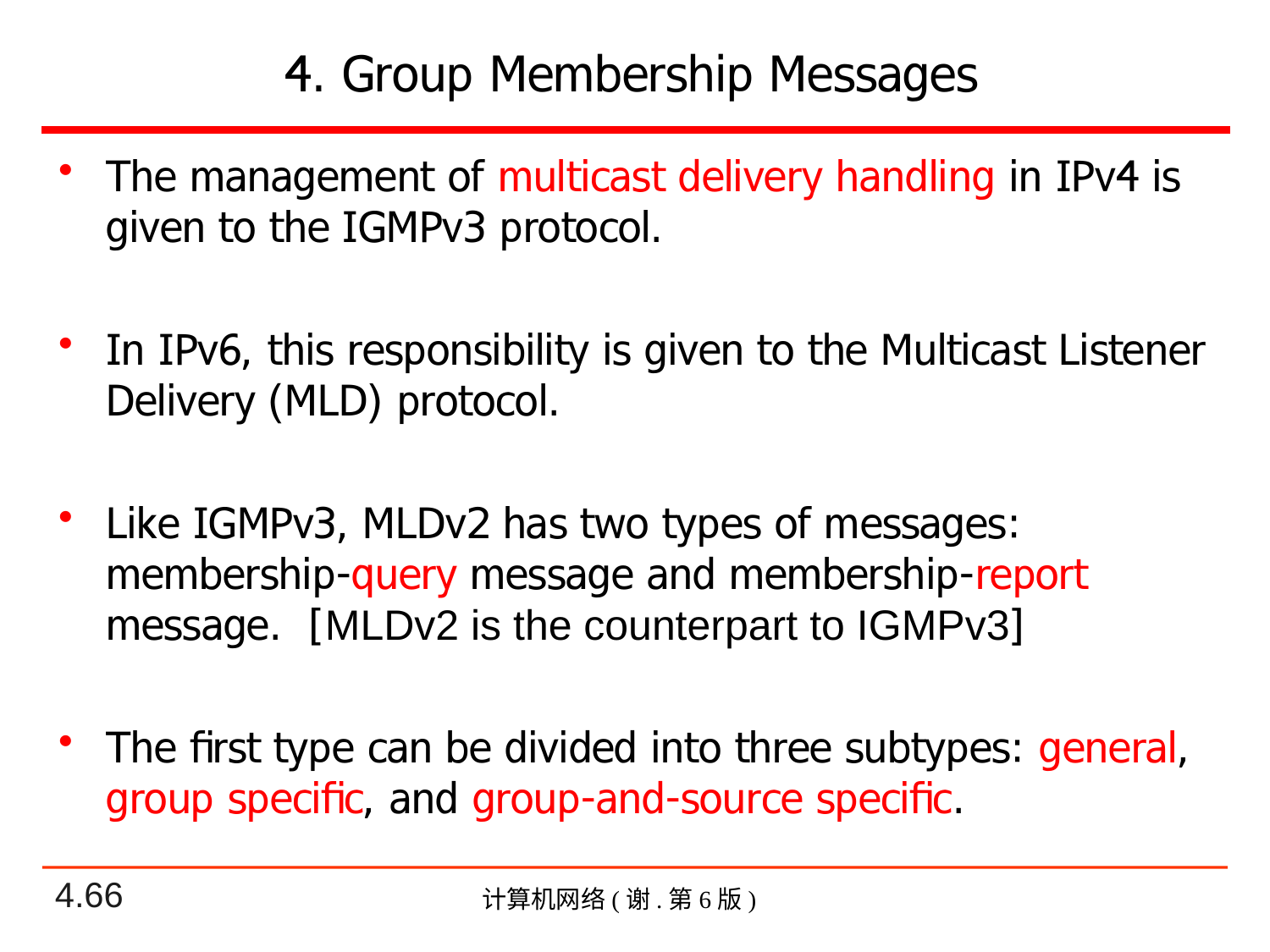

# 4. Group Membership Messages
The management of multicast delivery handling in IPv4 is given to the IGMPv3 protocol.

In IPv6, this responsibility is given to the Multicast Listener Delivery (MLD) protocol.

Like IGMPv3, MLDv2 has two types of messages: membership-query message and membership-report message.  [MLDv2 is the counterpart to IGMPv3]

The first type can be divided into three subtypes: general, group specific, and group-and-source specific.